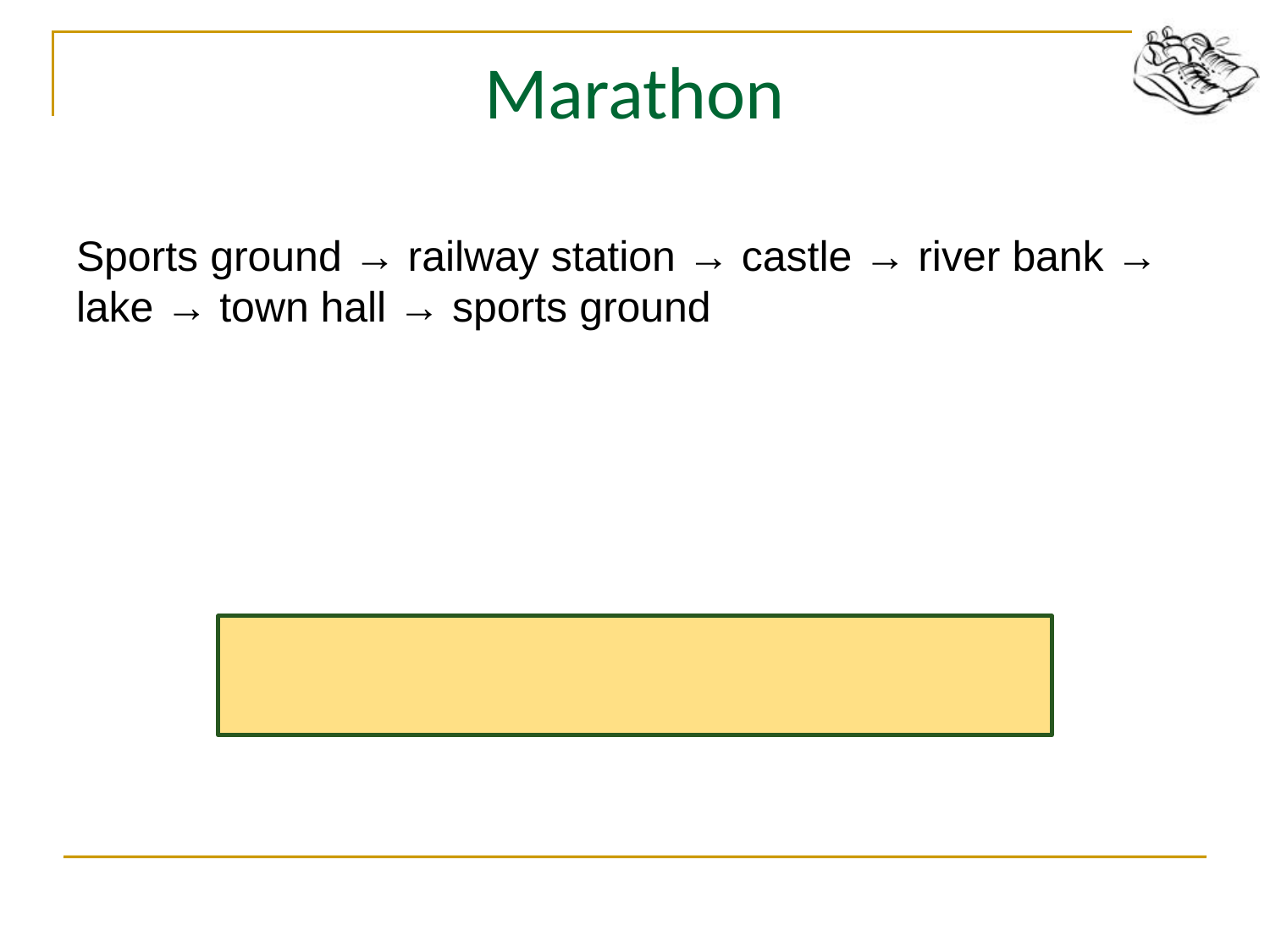

# Marathon
Sports ground → railway station → castle → river bank → lake → town hall → sports ground